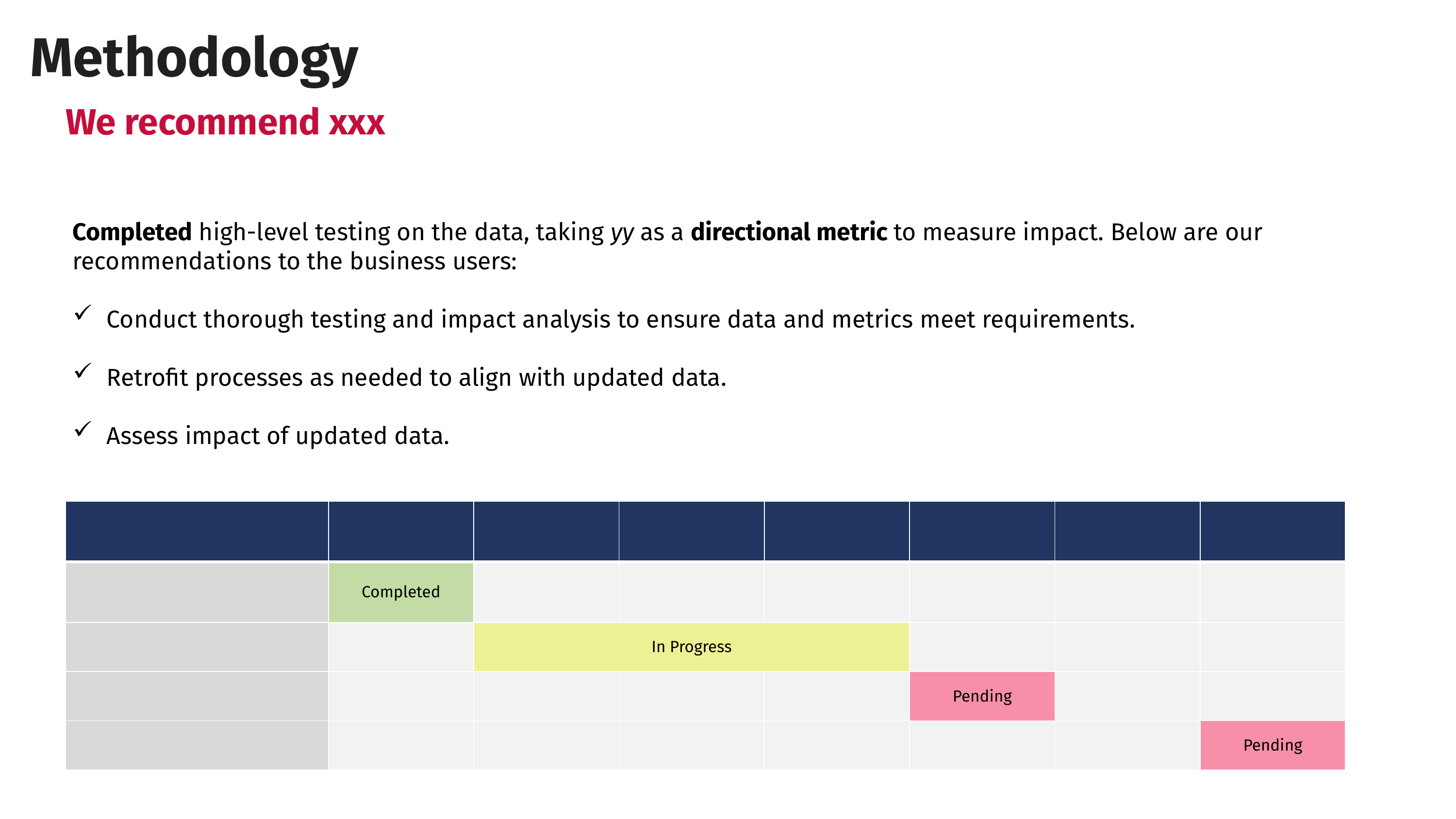

Methodology
We recommend xxx
Completed high-level testing on the data, taking yy as a directional metric to measure impact. Below are our recommendations to the business users:

Conduct thorough testing and impact analysis to ensure data and metrics meet requirements.

Retrofit processes as needed to align with updated data.

Assess impact of updated data.
|  |  |  |  |  |  |  |  |
| --- | --- | --- | --- | --- | --- | --- | --- |
|  | Completed |  |  |  |  |  |  |
|  |  | In Progress |  |  |  |  |  |
|  |  |  |  |  | Pending |  |  |
|  |  |  |  |  |  |  | Pending |